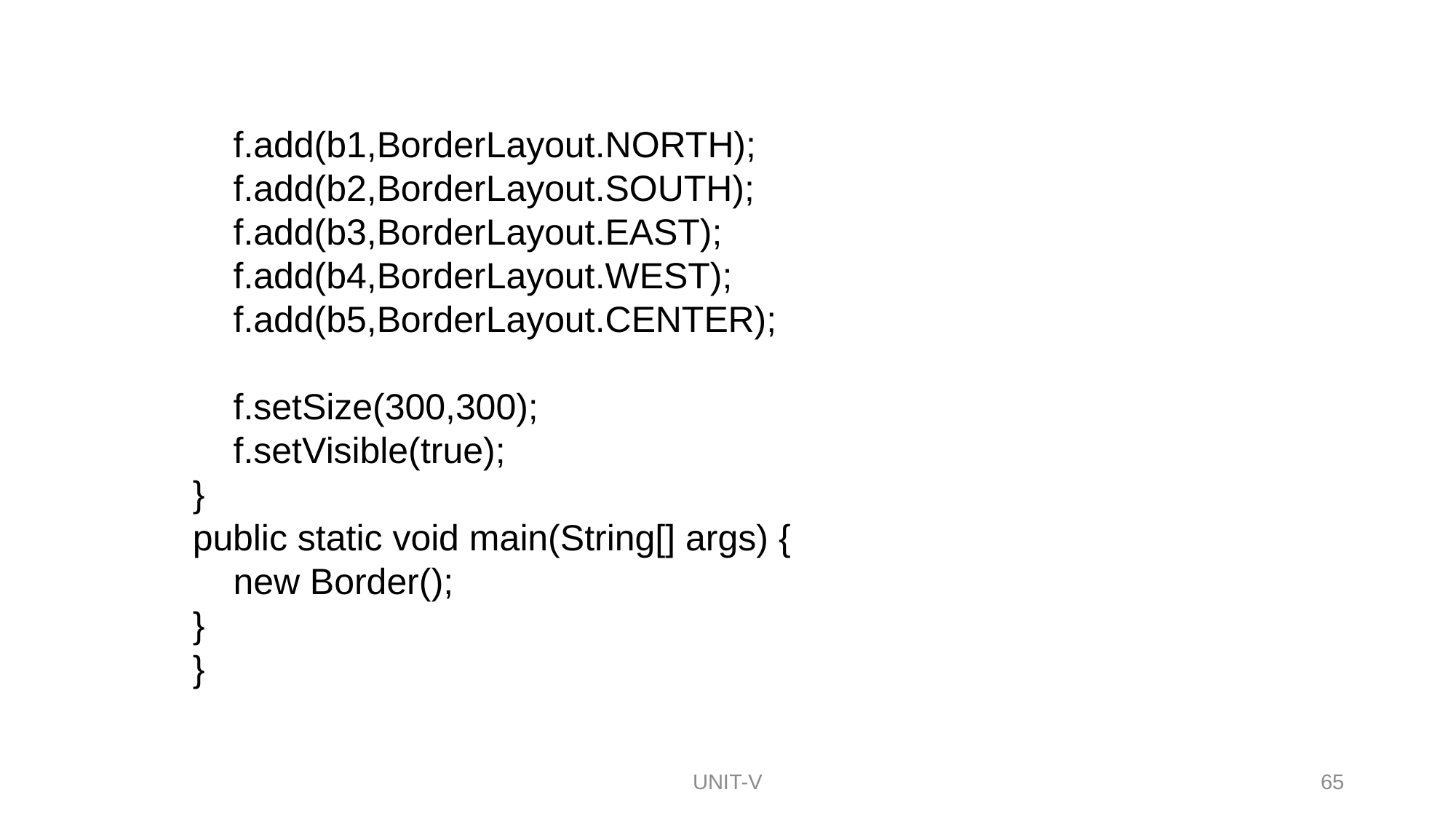

f.add(b1,BorderLayout.NORTH);
    f.add(b2,BorderLayout.SOUTH);
    f.add(b3,BorderLayout.EAST);
    f.add(b4,BorderLayout.WEST);
    f.add(b5,BorderLayout.CENTER);

    f.setSize(300,300);
    f.setVisible(true);
}
public static void main(String[] args) {
    new Border();
}
}
65
UNIT-V